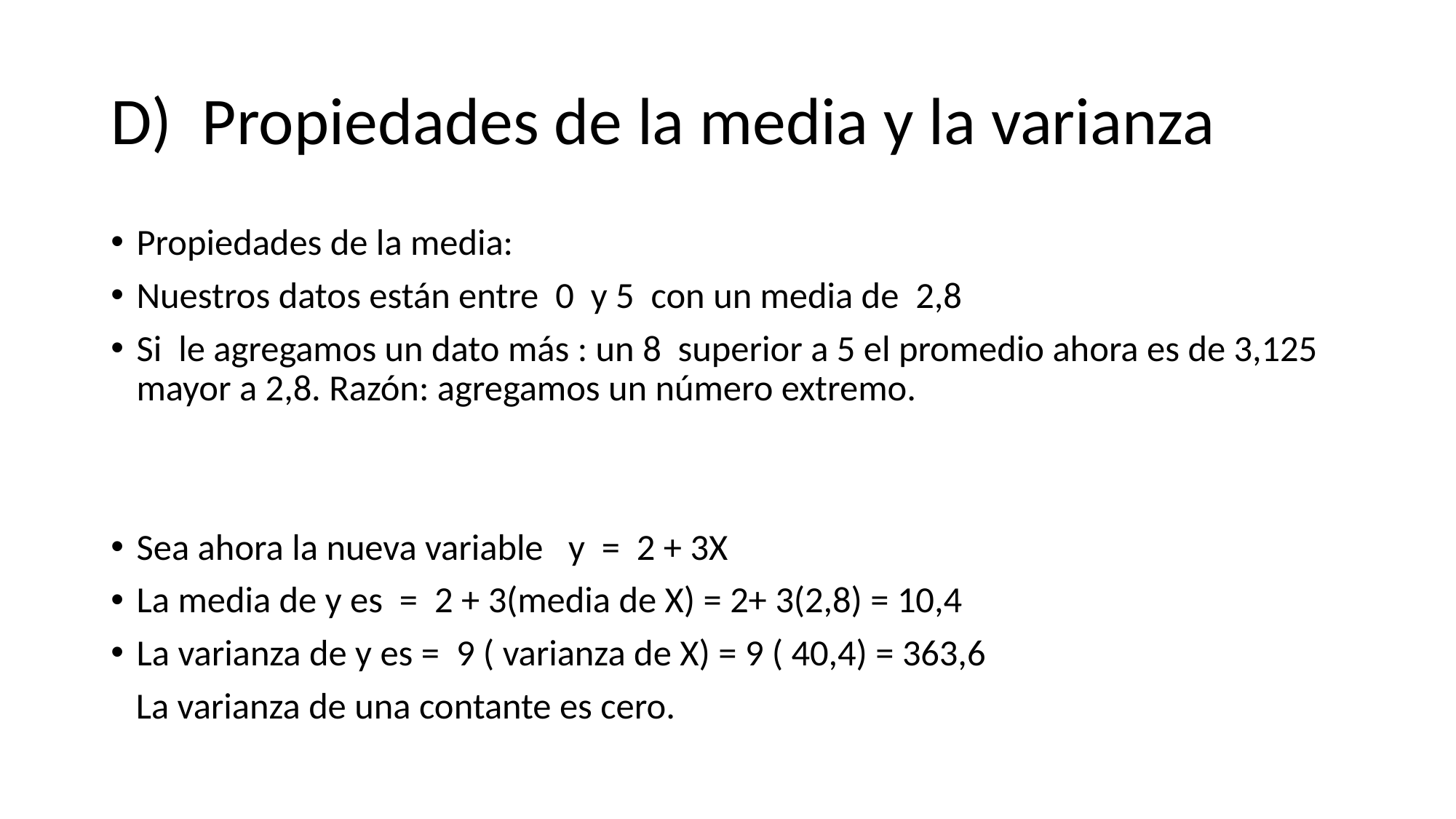

# D)  Propiedades de la media y la varianza
Propiedades de la media:
Nuestros datos están entre  0  y 5  con un media de  2,8
Si  le agregamos un dato más : un 8  superior a 5 el promedio ahora es de 3,125  mayor a 2,8. Razón: agregamos un número extremo.

Sea ahora la nueva variable   y  =  2 + 3X
La media de y es  =  2 + 3(media de X) = 2+ 3(2,8) = 10,4
La varianza de y es =  9 ( varianza de X) = 9 ( 40,4) = 363,6
   La varianza de una contante es cero.